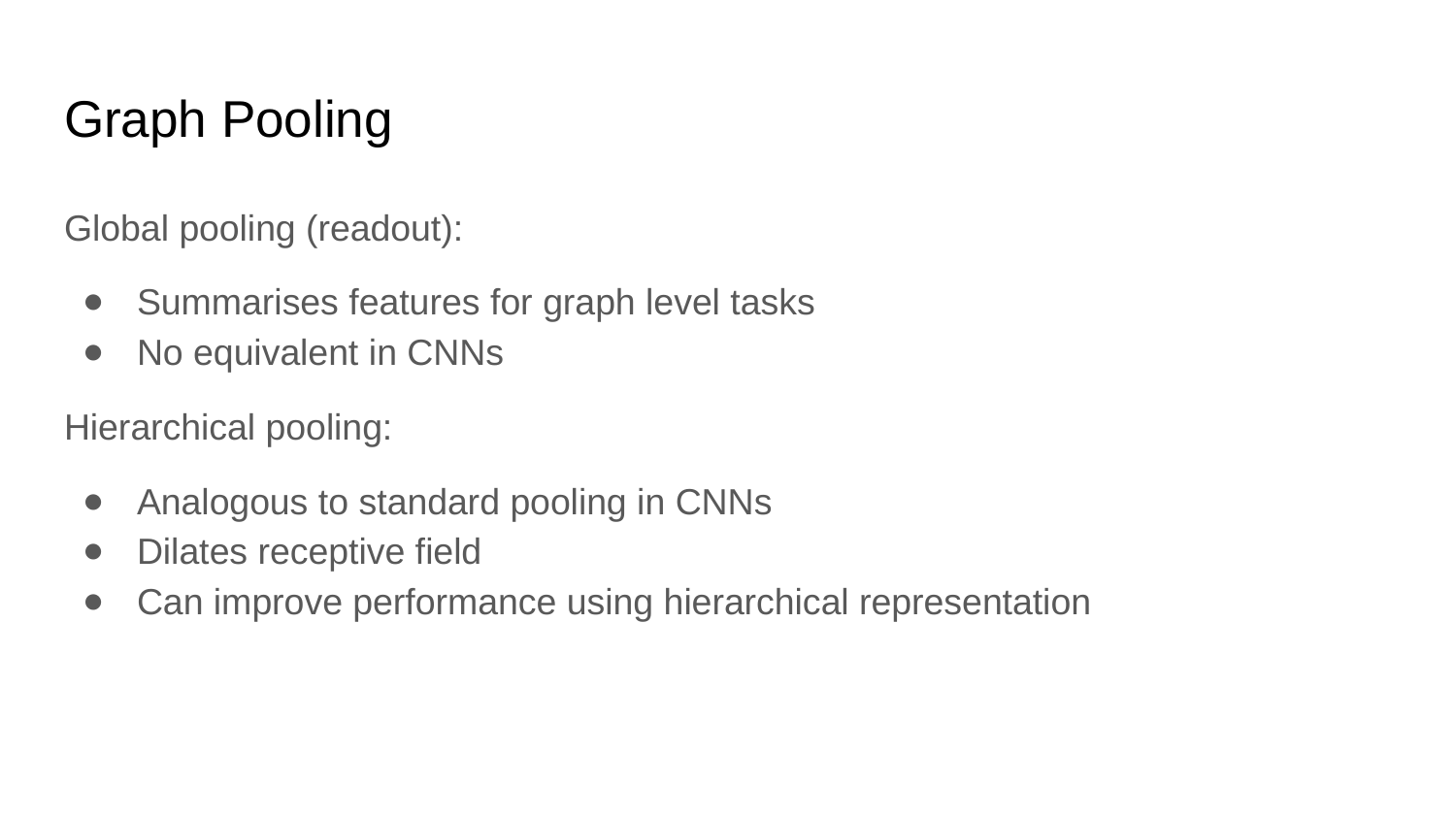

# Graph Pooling
Global pooling (readout):
Summarises features for graph level tasks
No equivalent in CNNs
Hierarchical pooling:
Analogous to standard pooling in CNNs
Dilates receptive field
Can improve performance using hierarchical representation